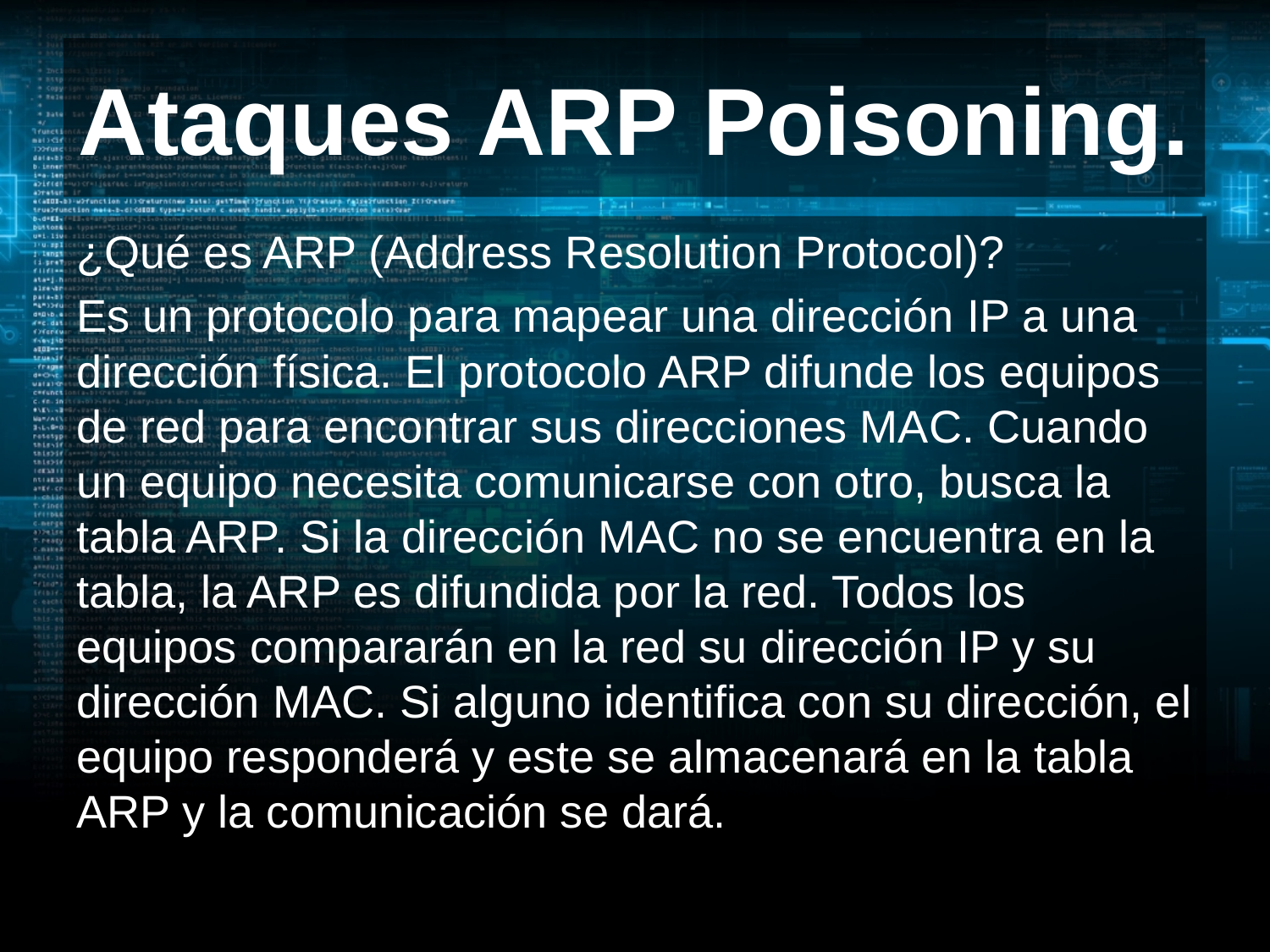

# Ataques ARP Poisoning.
¿Qué es ARP (Address Resolution Protocol)?
Es un protocolo para mapear una dirección IP a una dirección física. El protocolo ARP difunde los equipos de red para encontrar sus direcciones MAC. Cuando un equipo necesita comunicarse con otro, busca la tabla ARP. Si la dirección MAC no se encuentra en la tabla, la ARP es difundida por la red. Todos los equipos compararán en la red su dirección IP y su dirección MAC. Si alguno identifica con su dirección, el equipo responderá y este se almacenará en la tabla ARP y la comunicación se dará.